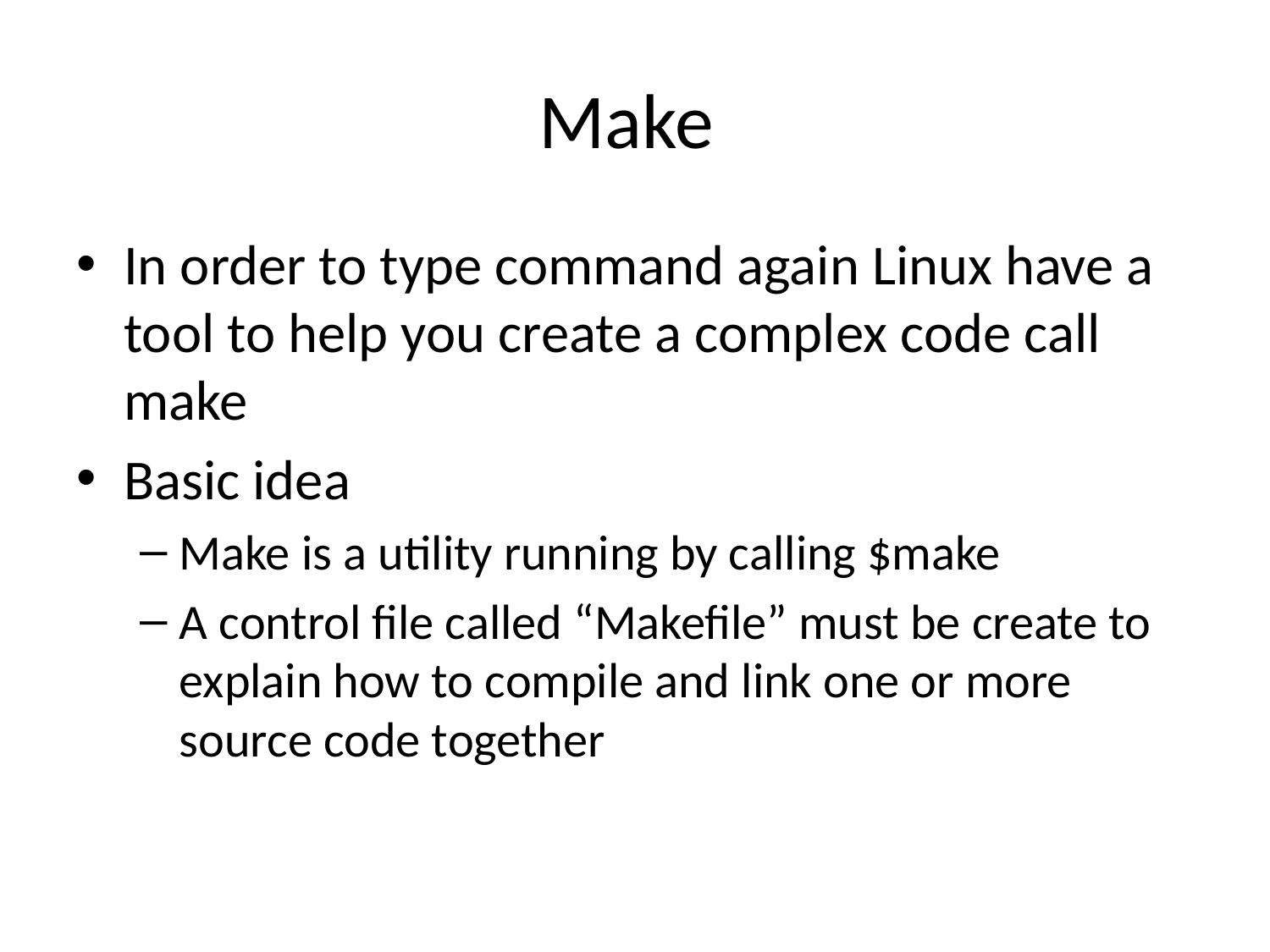

# Make
In order to type command again Linux have a tool to help you create a complex code call  make
Basic idea
Make is a utility running by calling $make
A control file called “Makefile” must be create to explain how to compile and link one or more source code together